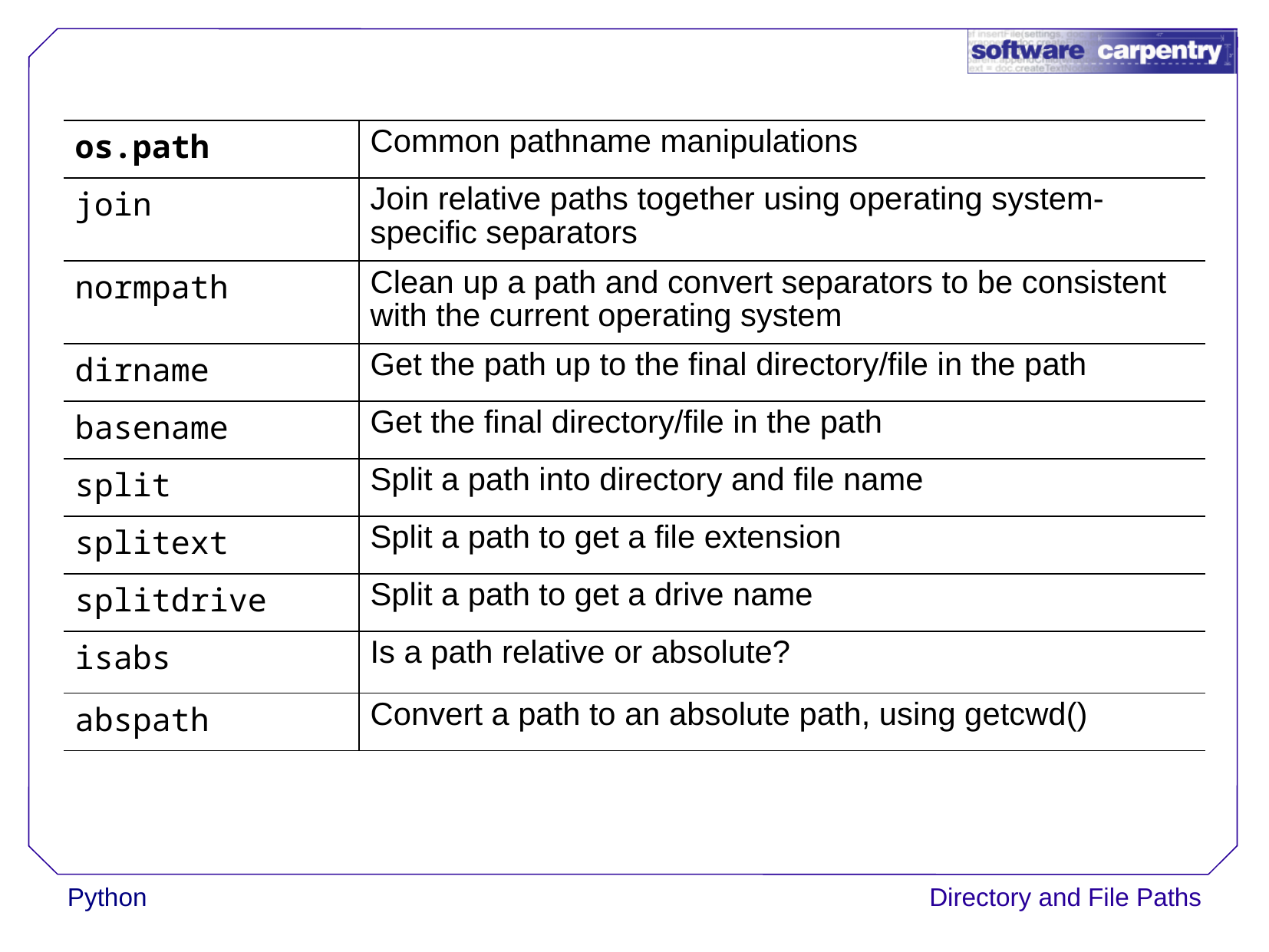

| os.path | Common pathname manipulations |
| --- | --- |
| join | Join relative paths together using operating system-specific separators |
| normpath | Clean up a path and convert separators to be consistent with the current operating system |
| dirname | Get the path up to the final directory/file in the path |
| basename | Get the final directory/file in the path |
| split | Split a path into directory and file name |
| splitext | Split a path to get a file extension |
| splitdrive | Split a path to get a drive name |
| isabs | Is a path relative or absolute? |
| abspath | Convert a path to an absolute path, using getcwd() |